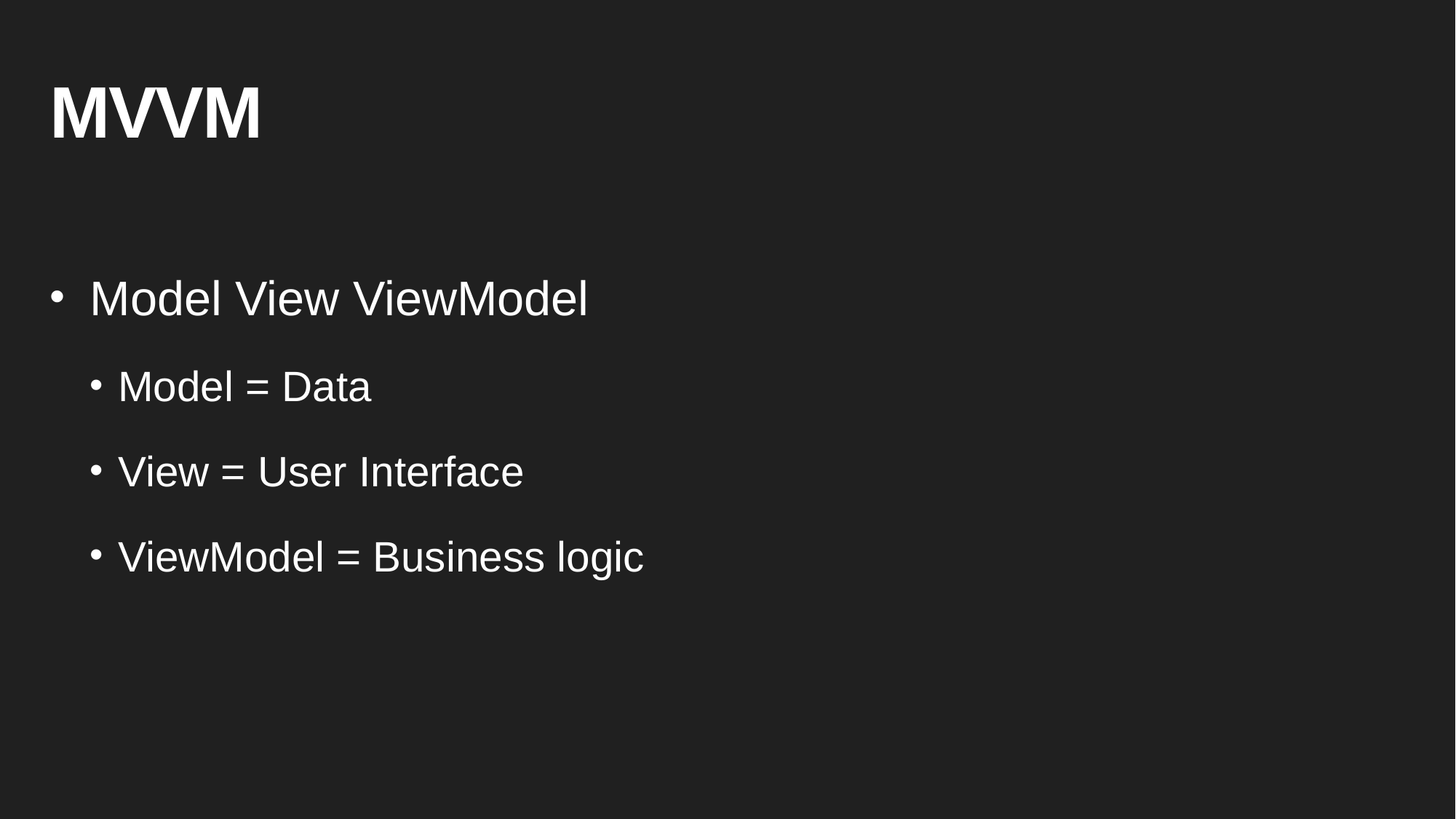

# MVVM
Model View ViewModel
Model = Data
View = User Interface
ViewModel = Business logic